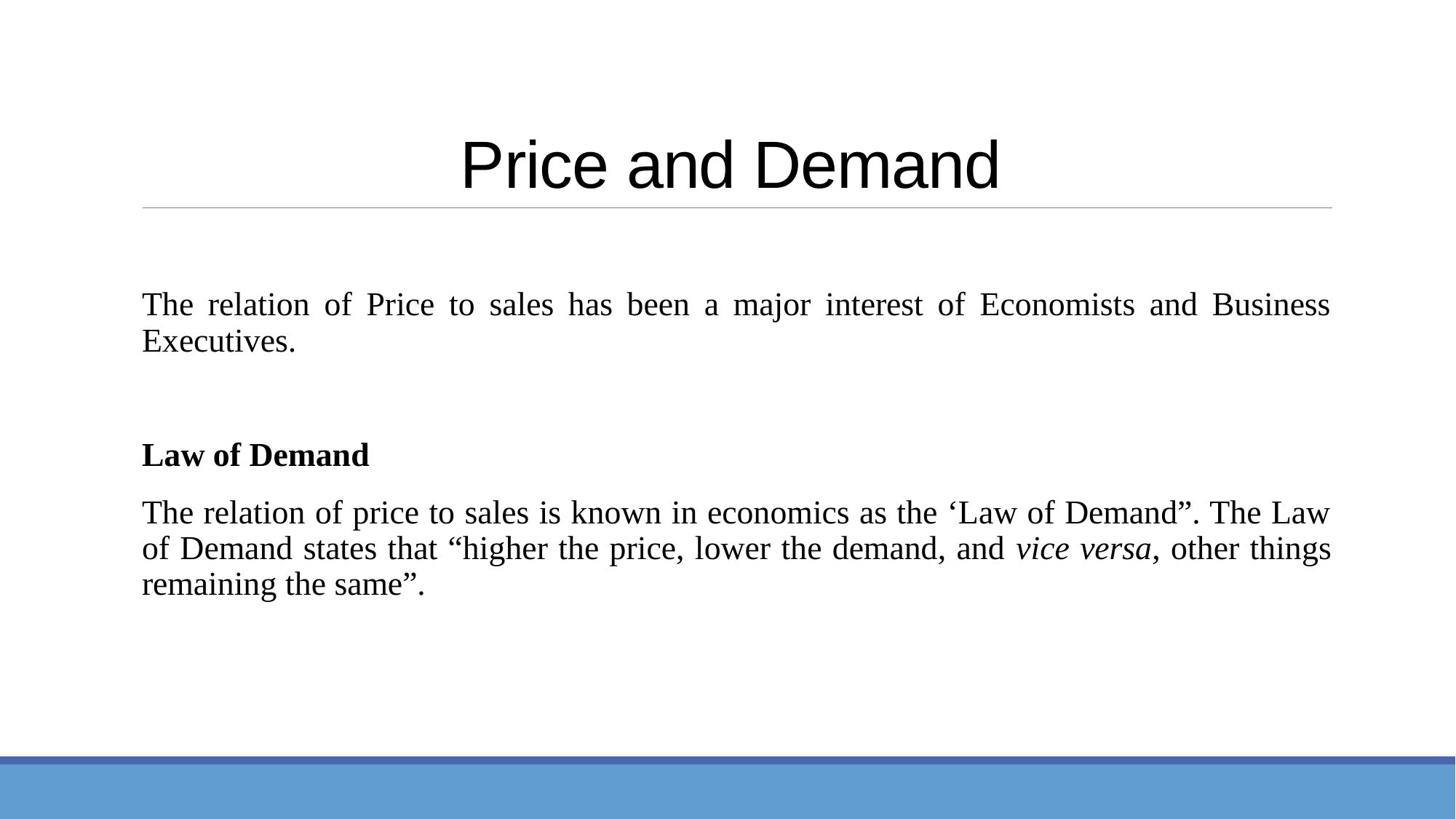

# Price and Demand

The relation of Price to sales has been a major interest of Economists and Business Executives.

Law of Demand
The relation of price to sales is known in economics as the ‘Law of Demand”. The Law of Demand states that “higher the price, lower the demand, and vice versa, other things remaining the same”.